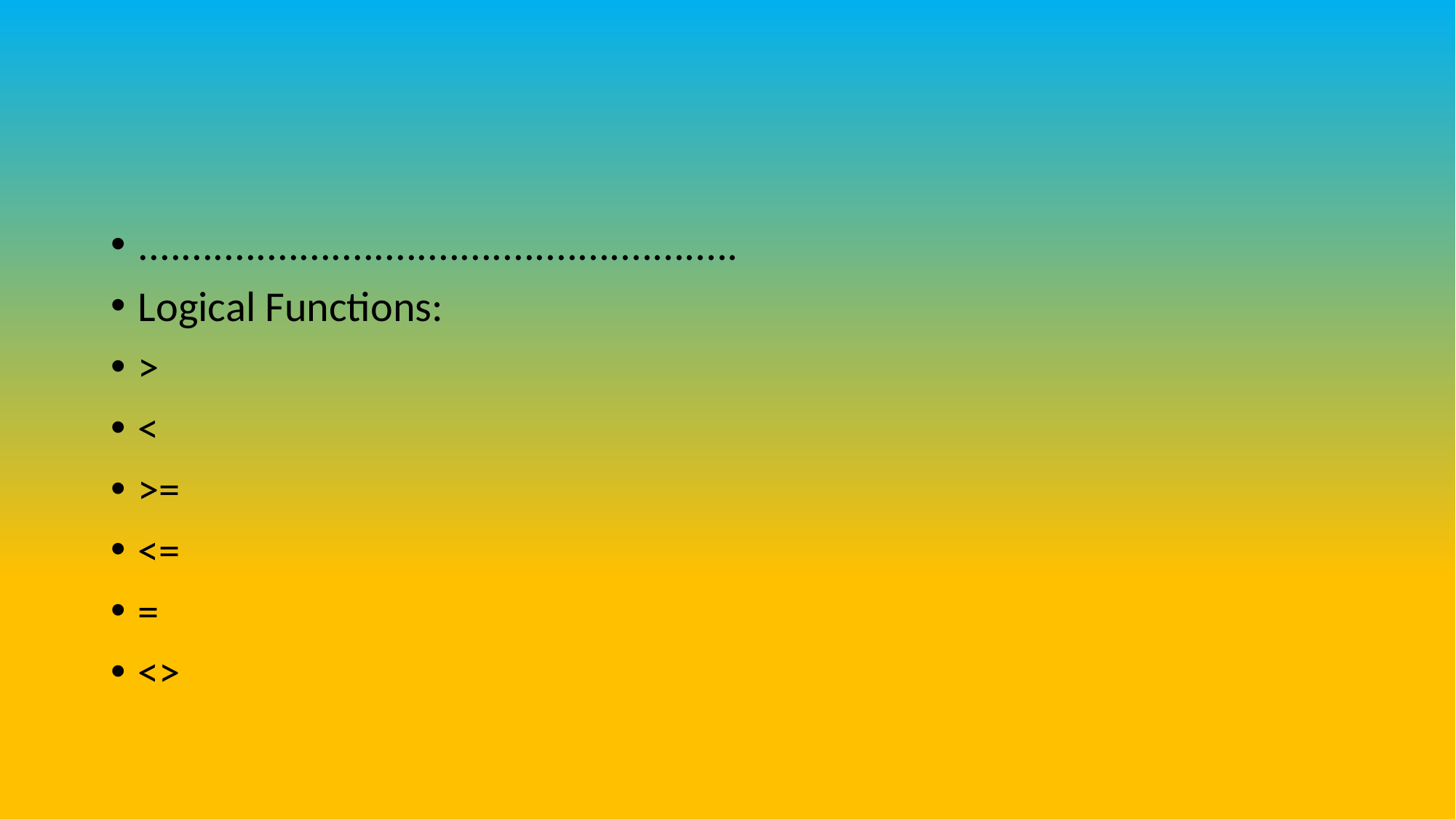

#
........................................................
Logical Functions:
>
<
>=
<=
=
<>